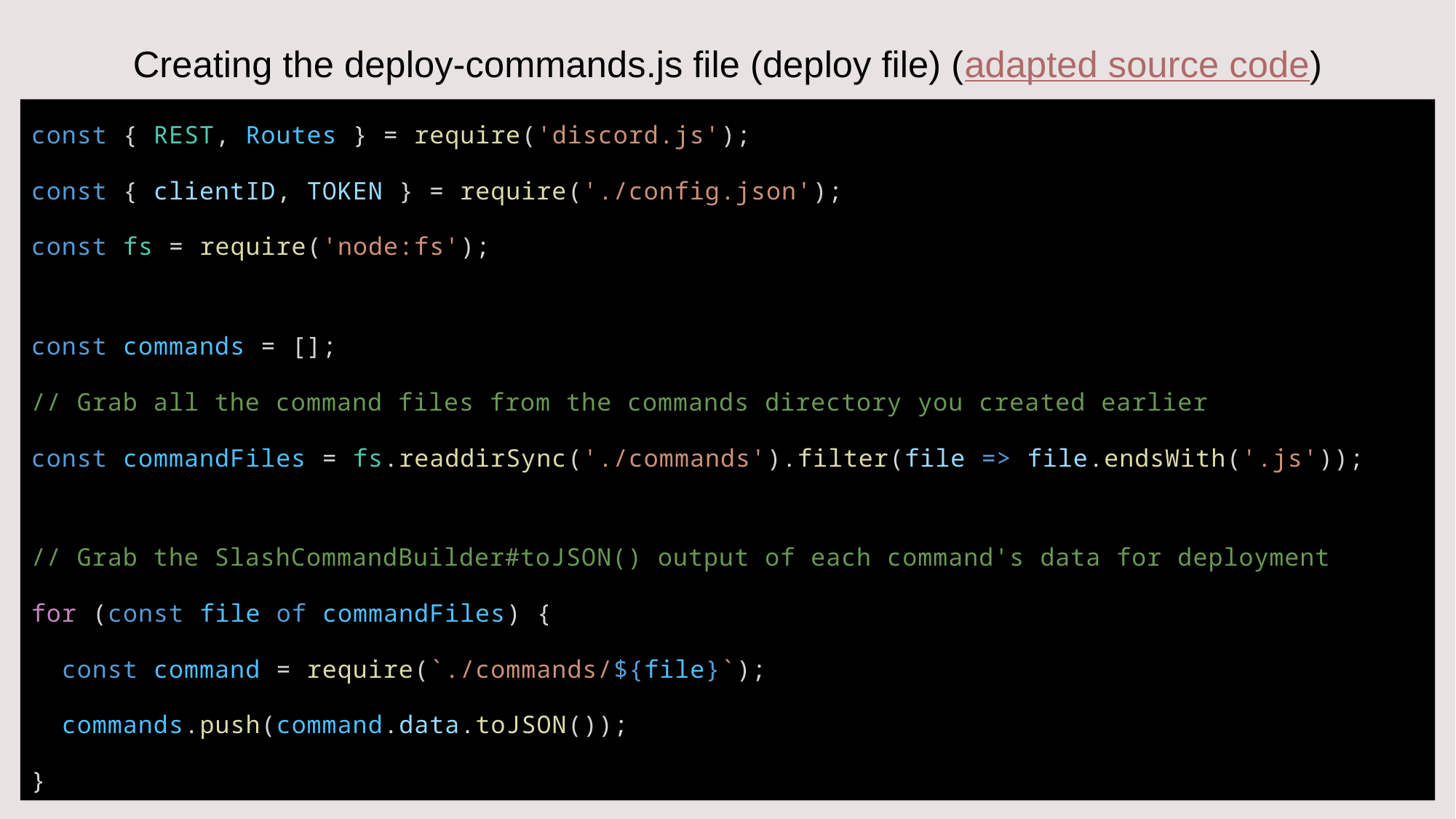

# Creating the deploy-commands.js file (deploy file) (adapted source code)
const { REST, Routes } = require('discord.js');
const { clientID, TOKEN } = require('./config.json');
const fs = require('node:fs');
const commands = [];
// Grab all the command files from the commands directory you created earlier
const commandFiles = fs.readdirSync('./commands').filter(file => file.endsWith('.js'));
// Grab the SlashCommandBuilder#toJSON() output of each command's data for deployment
for (const file of commandFiles) {
  const command = require(`./commands/${file}`);
  commands.push(command.data.toJSON());
}